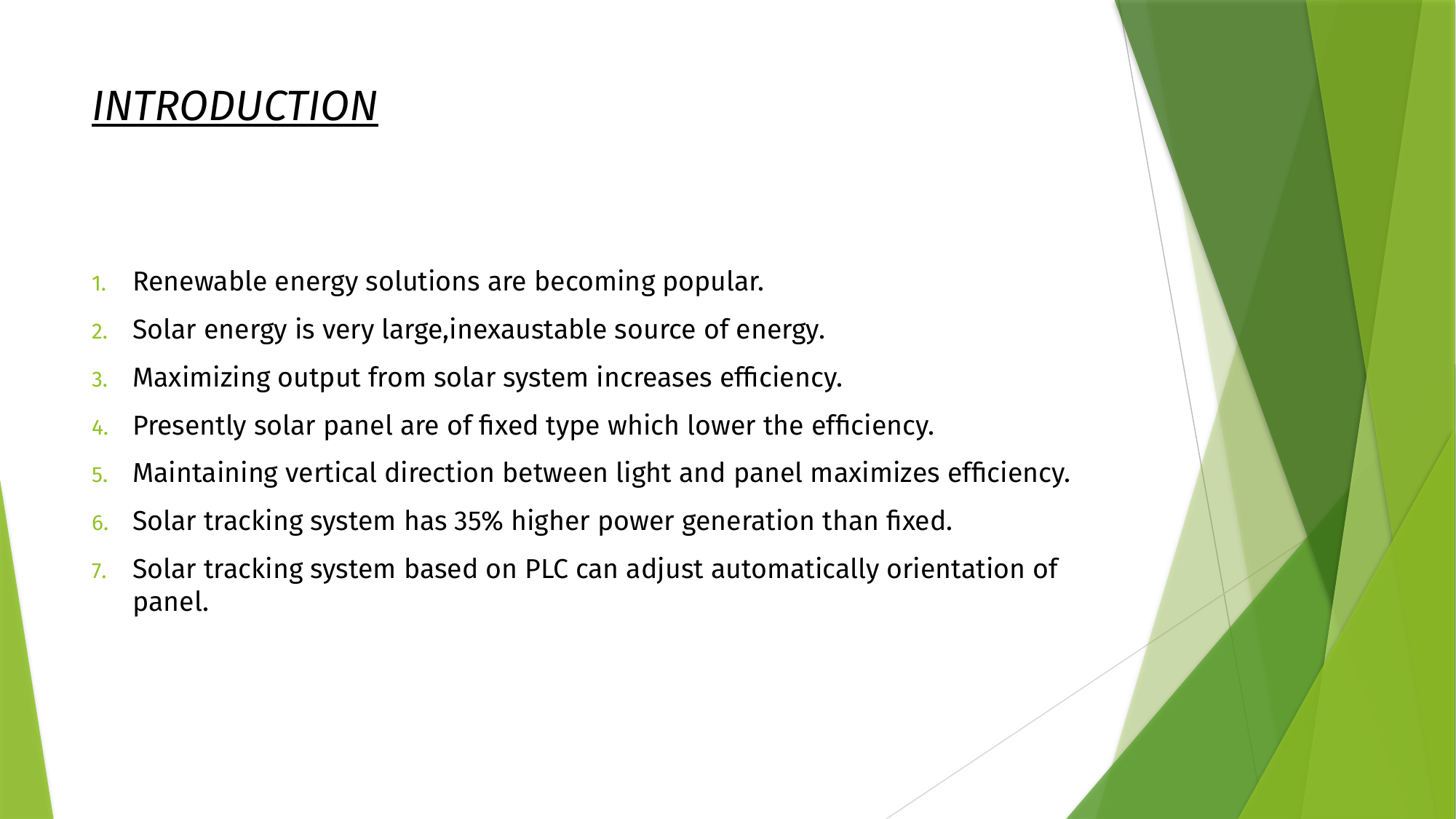

# INTRODUCTION
Renewable energy solutions are becoming popular.
Solar energy is very large,inexaustable source of energy.
Maximizing output from solar system increases efficiency.
Presently solar panel are of fixed type which lower the efficiency.
Maintaining vertical direction between light and panel maximizes efficiency.
Solar tracking system has 35% higher power generation than fixed.
Solar tracking system based on PLC can adjust automatically orientation of panel.